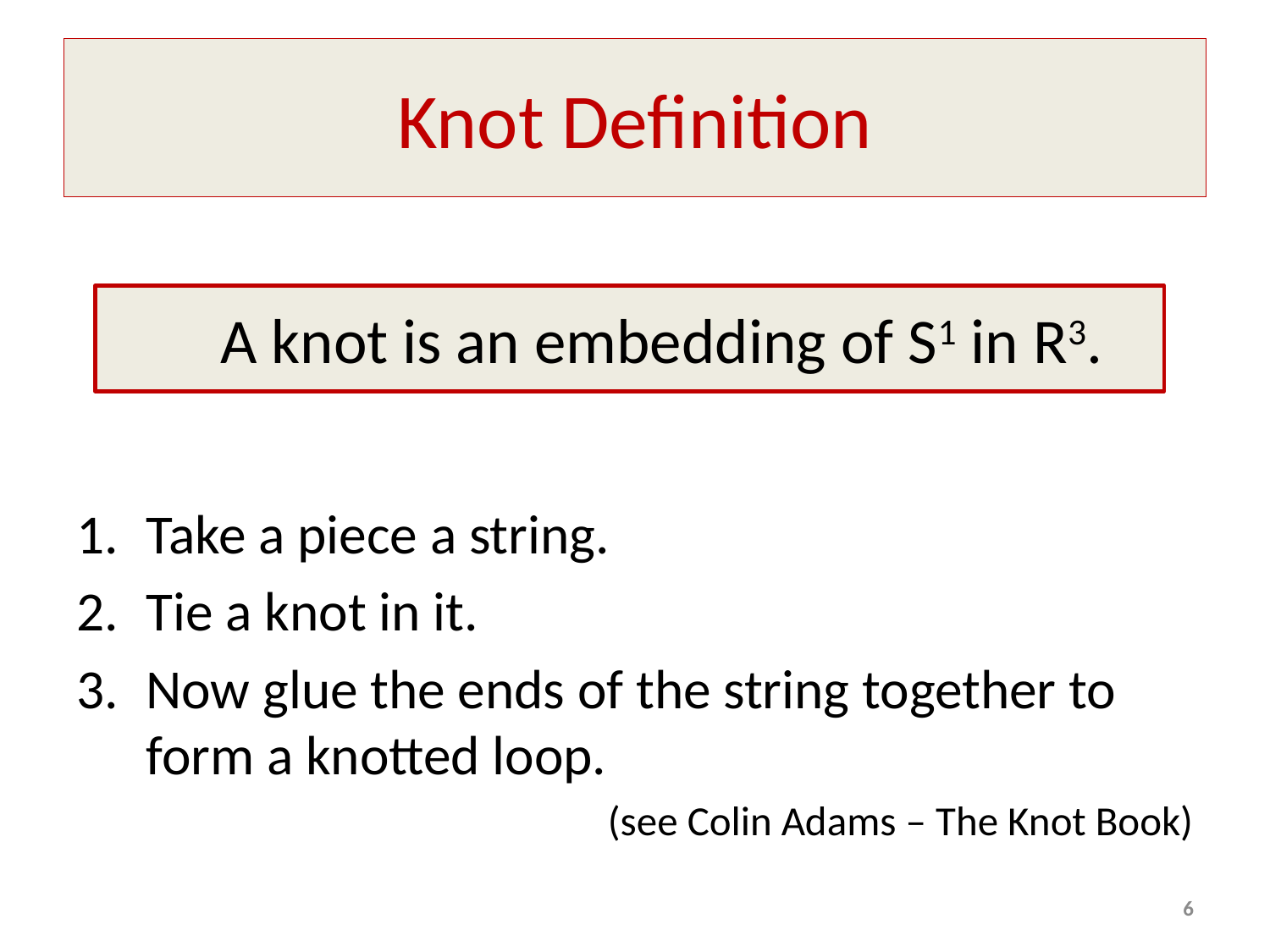

# Knot Definition
A knot is an embedding of S1 in R3.

Take a piece a string.
Tie a knot in it.
Now glue the ends of the string together to form a knotted loop.
(see Colin Adams – The Knot Book)
6